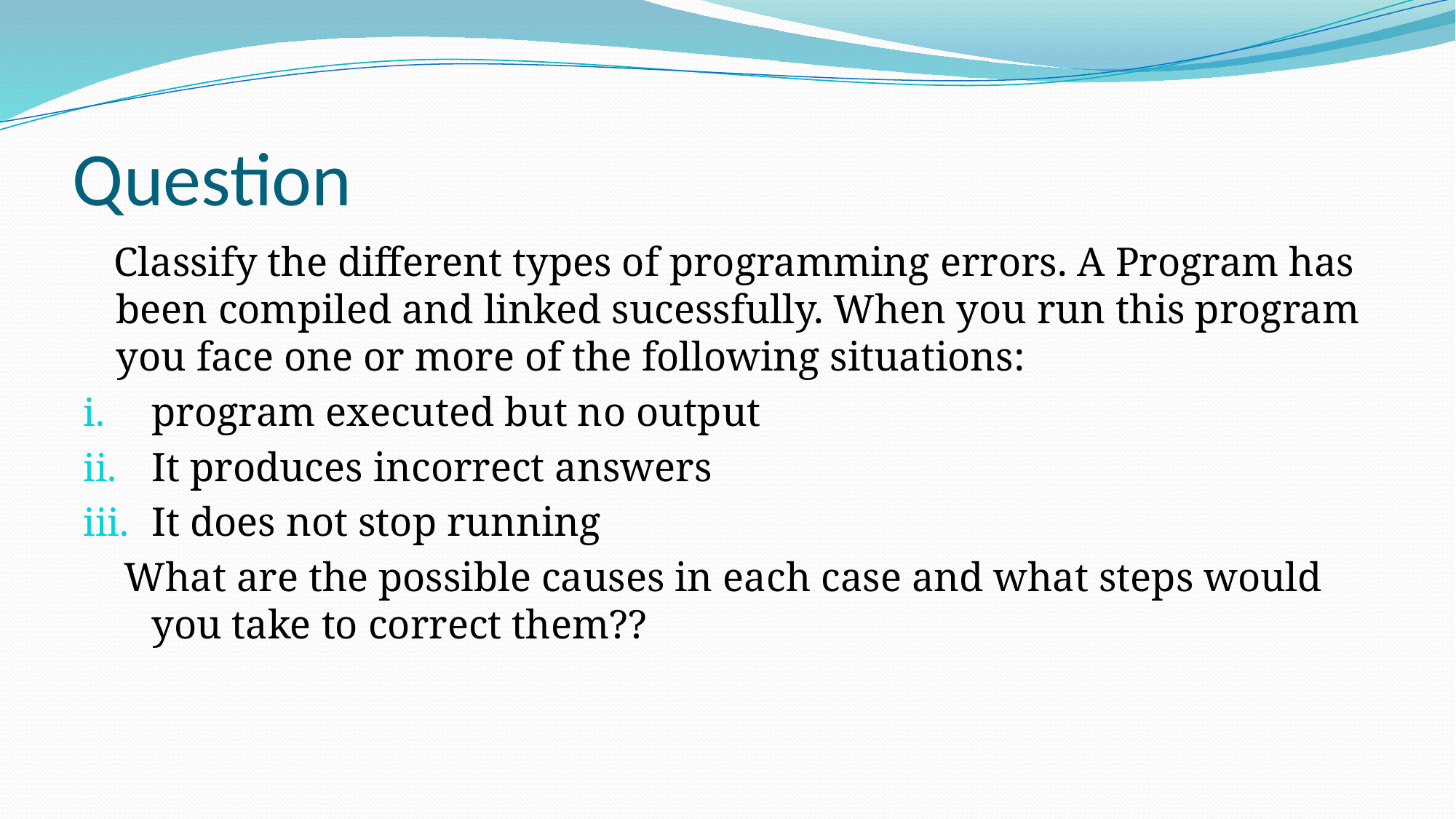

# Question
   Classify the different types of programming errors. A Program has been compiled and linked sucessfully. When you run this program you face one or more of the following situations:
program executed but no output
It produces incorrect answers
It does not stop running
    What are the possible causes in each case and what steps would you take to correct them??